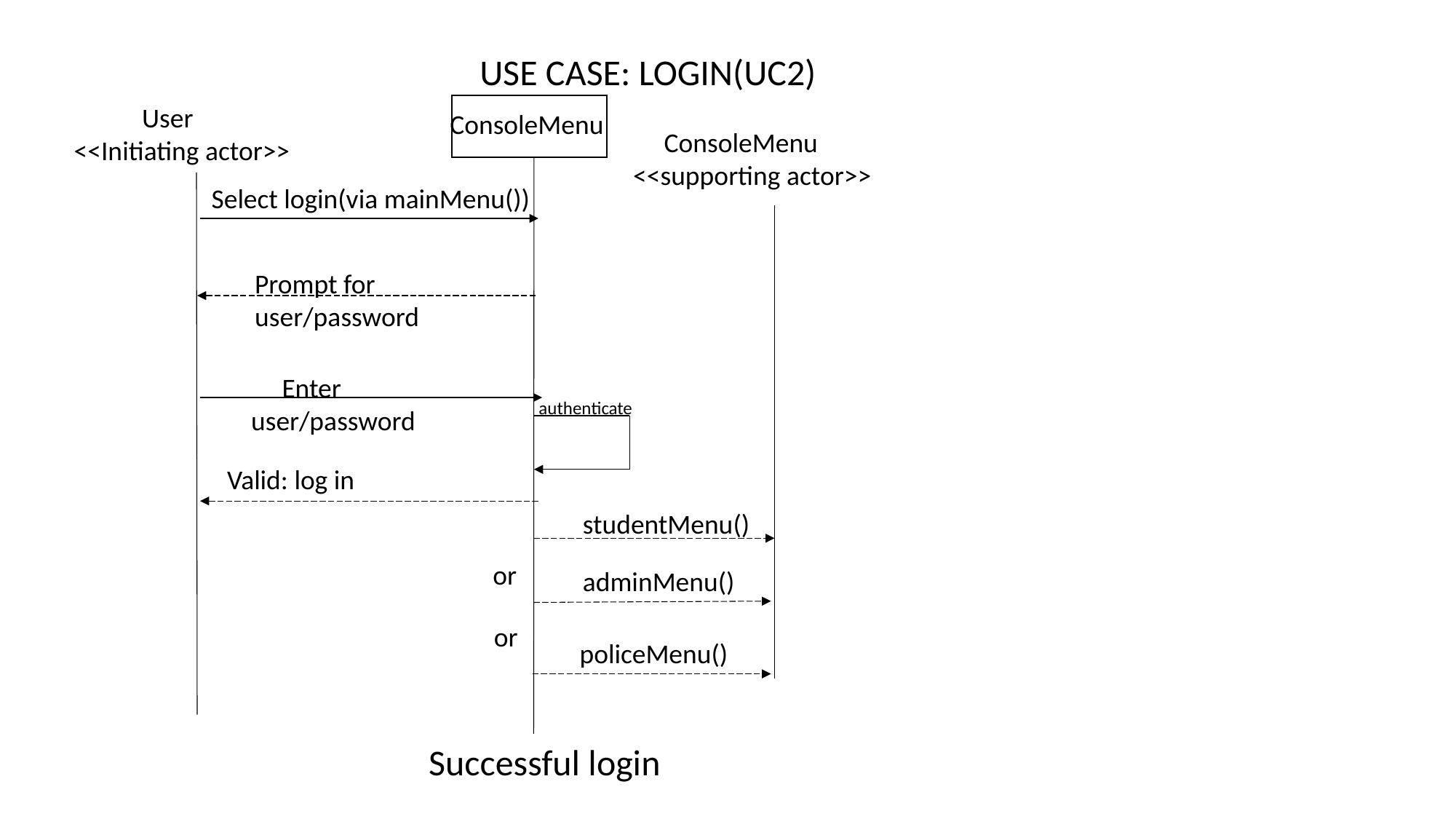

USE CASE: LOGIN(UC2)
           User
<<Initiating actor>>

     ConsoleMenu
     ConsoleMenu
<<supporting actor>>
Select login(via mainMenu())
Prompt for user/password
     Enter user/password
authenticate
Valid: log in
studentMenu()
or
adminMenu()
or
policeMenu()
Successful login